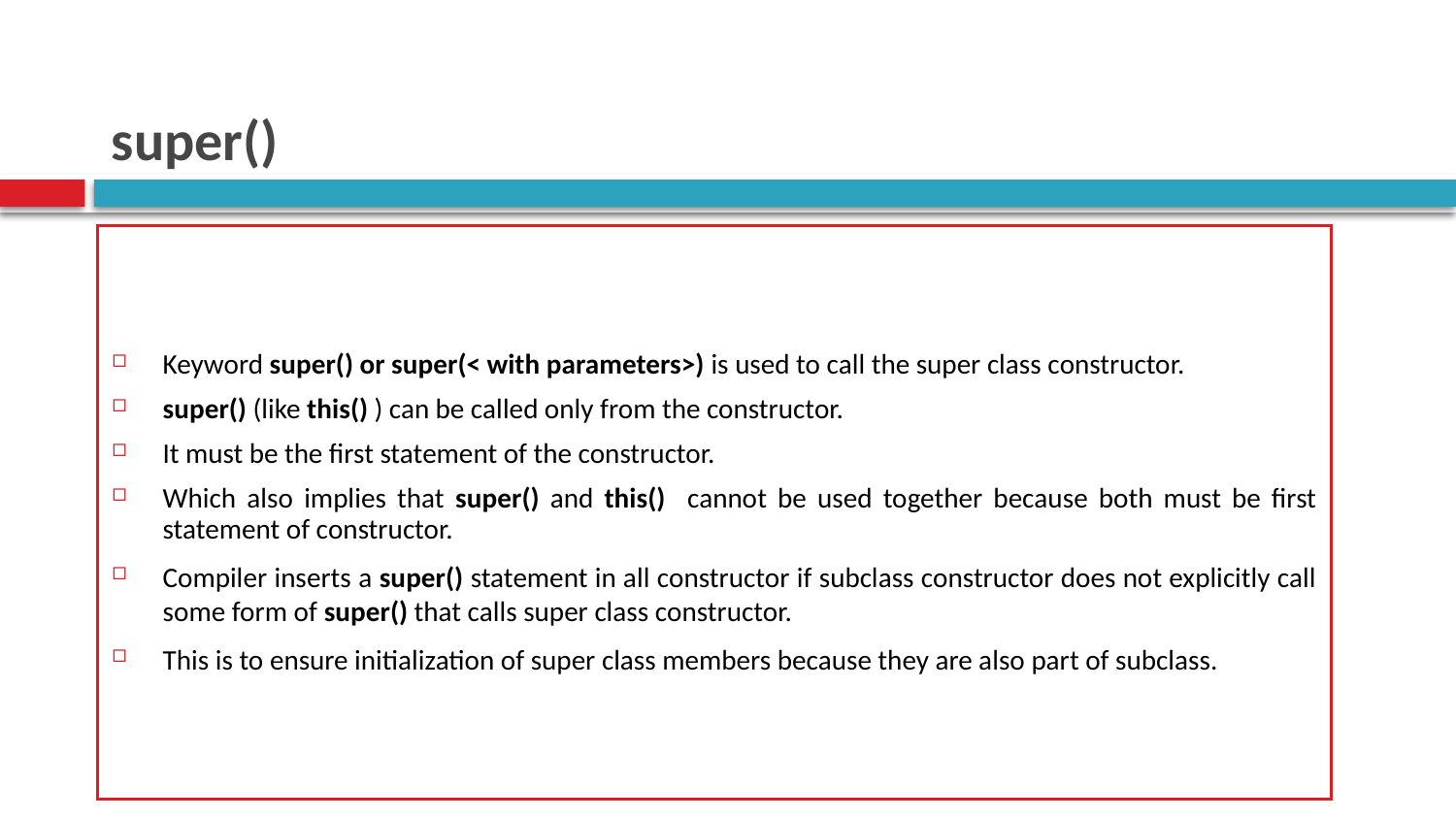

# super()
Keyword super() or super(< with parameters>) is used to call the super class constructor.
super() (like this() ) can be called only from the constructor.
It must be the first statement of the constructor.
Which also implies that super() and this()  cannot be used together because both must be first statement of constructor.
Compiler inserts a super() statement in all constructor if subclass constructor does not explicitly call some form of super() that calls super class constructor.
This is to ensure initialization of super class members because they are also part of subclass.